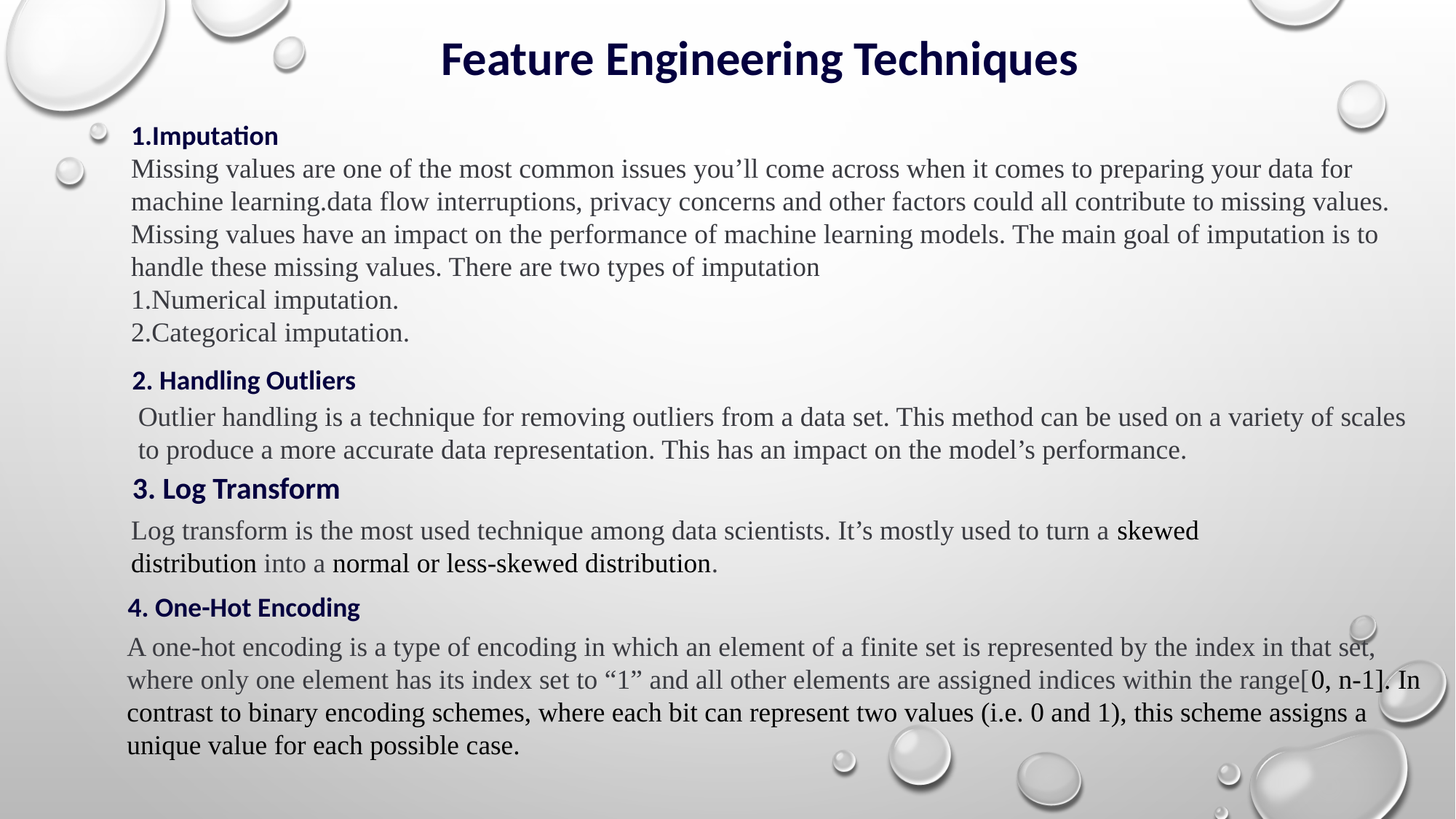

Feature Engineering Techniques
1.Imputation
Missing values are one of the most common issues you’ll come across when it comes to preparing your data for machine learning.data flow interruptions, privacy concerns and other factors could all contribute to missing values. Missing values have an impact on the performance of machine learning models. The main goal of imputation is to handle these missing values. There are two types of imputation
Numerical imputation.
Categorical imputation.
2. Handling Outliers
Outlier handling is a technique for removing outliers from a data set. This method can be used on a variety of scales to produce a more accurate data representation. This has an impact on the model’s performance.
3. Log Transform
Log transform is the most used technique among data scientists. It’s mostly used to turn a skewed distribution into a normal or less-skewed distribution.
4. One-Hot Encoding

A one-hot encoding is a type of encoding in which an element of a finite set is represented by the index in that set, where only one element has its index set to “1” and all other elements are assigned indices within the range[0, n-1]. In contrast to binary encoding schemes, where each bit can represent two values (i.e. 0 and 1), this scheme assigns a unique value for each possible case.